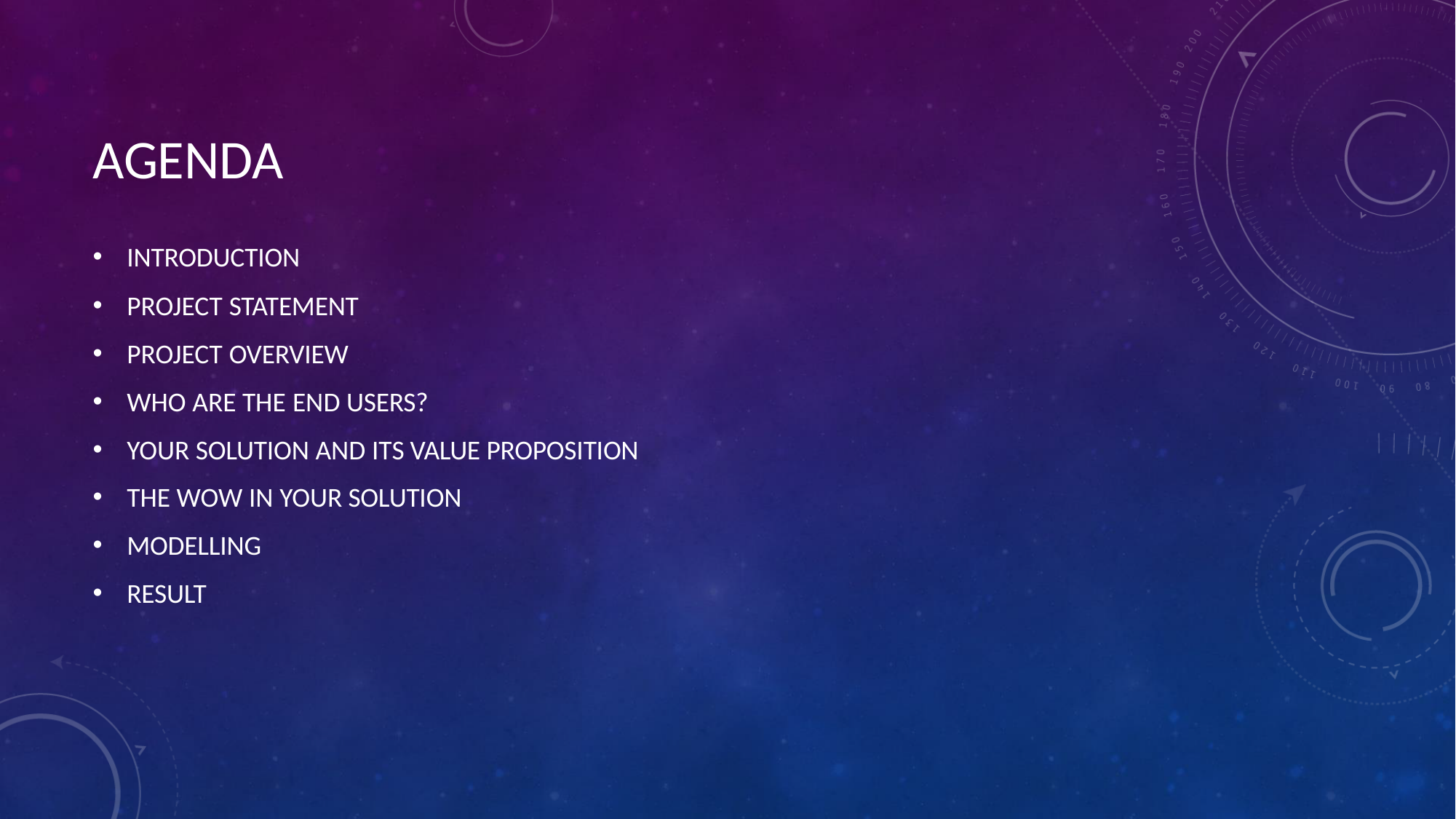

# AGENDA
INTRODUCTION
PROJECT STATEMENT
PROJECT OVERVIEW
WHO ARE THE END USERS?
YOUR SOLUTION AND ITS VALUE PROPOSITION
THE WOW IN YOUR SOLUTION
MODELLING
RESULT